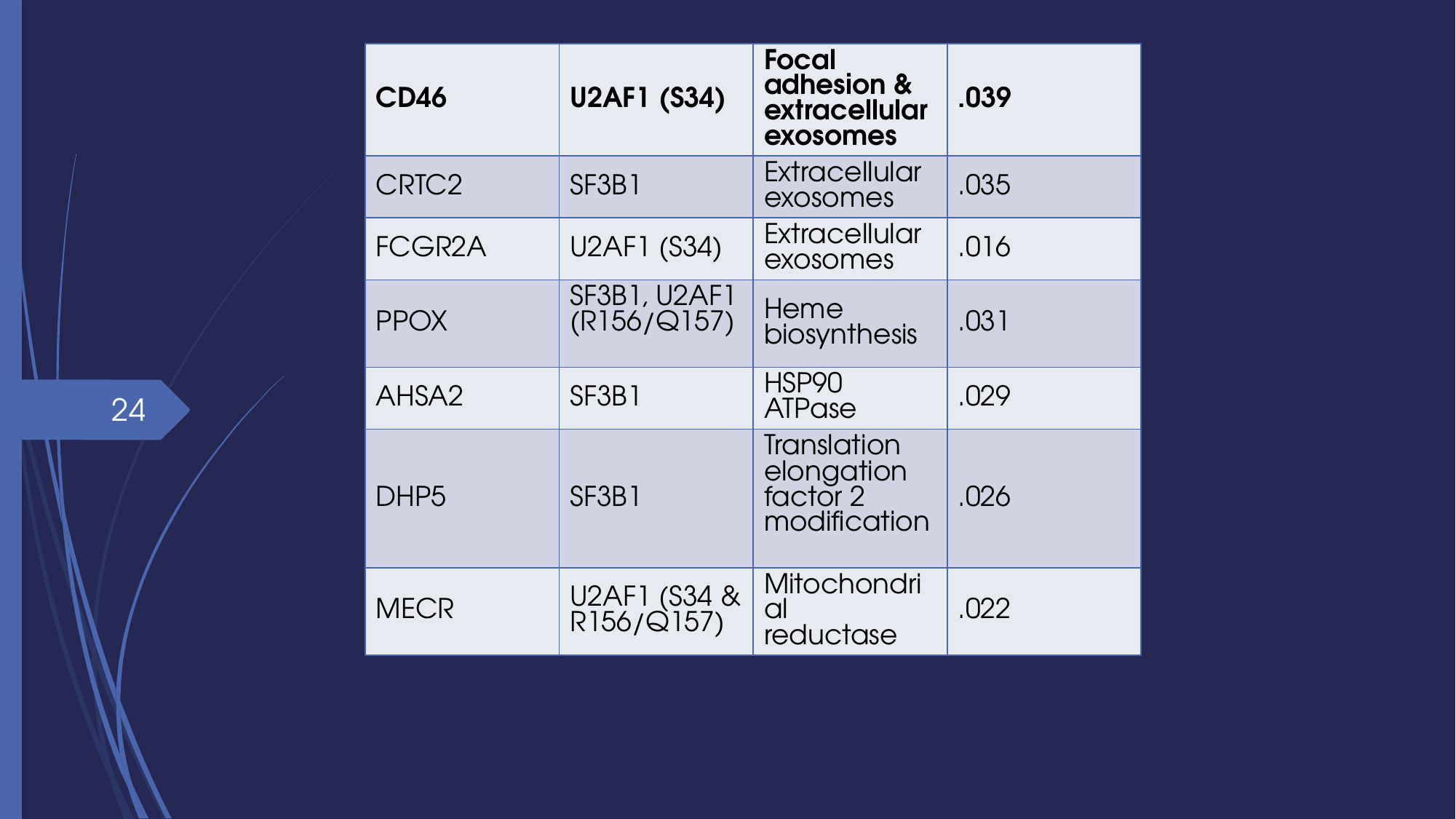

| CD46 | U2AF1 (S34) | Focal adhesion & extracellular exosomes | .039 |
| --- | --- | --- | --- |
| CRTC2 | SF3B1 | Extracellular exosomes | .035 |
| FCGR2A | U2AF1 (S34) | Extracellular exosomes | .016 |
| PPOX | SF3B1, U2AF1 (R156/Q157) | Heme biosynthesis | .031 |
| AHSA2 | SF3B1 | HSP90 ATPase | .029 |
| DHP5 | SF3B1 | Translation elongation factor 2 modification | .026 |
| MECR | U2AF1 (S34 & R156/Q157) | Mitochondrial reductase | .022 |
24